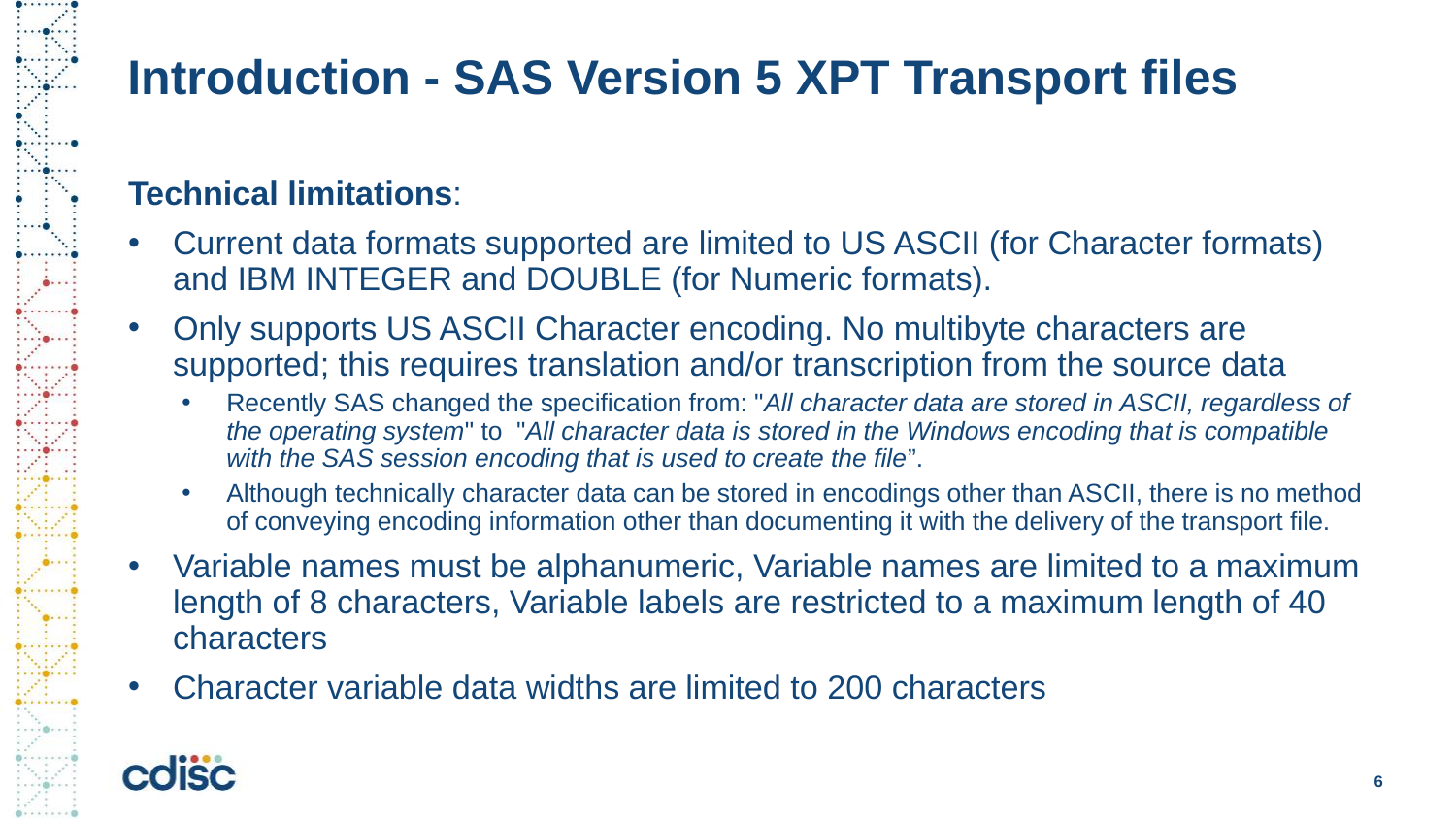

# Introduction - SAS Version 5 XPT Transport files
Technical limitations:
Current data formats supported are limited to US ASCII (for Character formats) and IBM INTEGER and DOUBLE (for Numeric formats).
Only supports US ASCII Character encoding. No multibyte characters are supported; this requires translation and/or transcription from the source data
Recently SAS changed the specification from: "All character data are stored in ASCII, regardless of the operating system" to  "All character data is stored in the Windows encoding that is compatible with the SAS session encoding that is used to create the file”.
Although technically character data can be stored in encodings other than ASCII, there is no method of conveying encoding information other than documenting it with the delivery of the transport file.
Variable names must be alphanumeric, Variable names are limited to a maximum length of 8 characters, Variable labels are restricted to a maximum length of 40 characters
Character variable data widths are limited to 200 characters

6